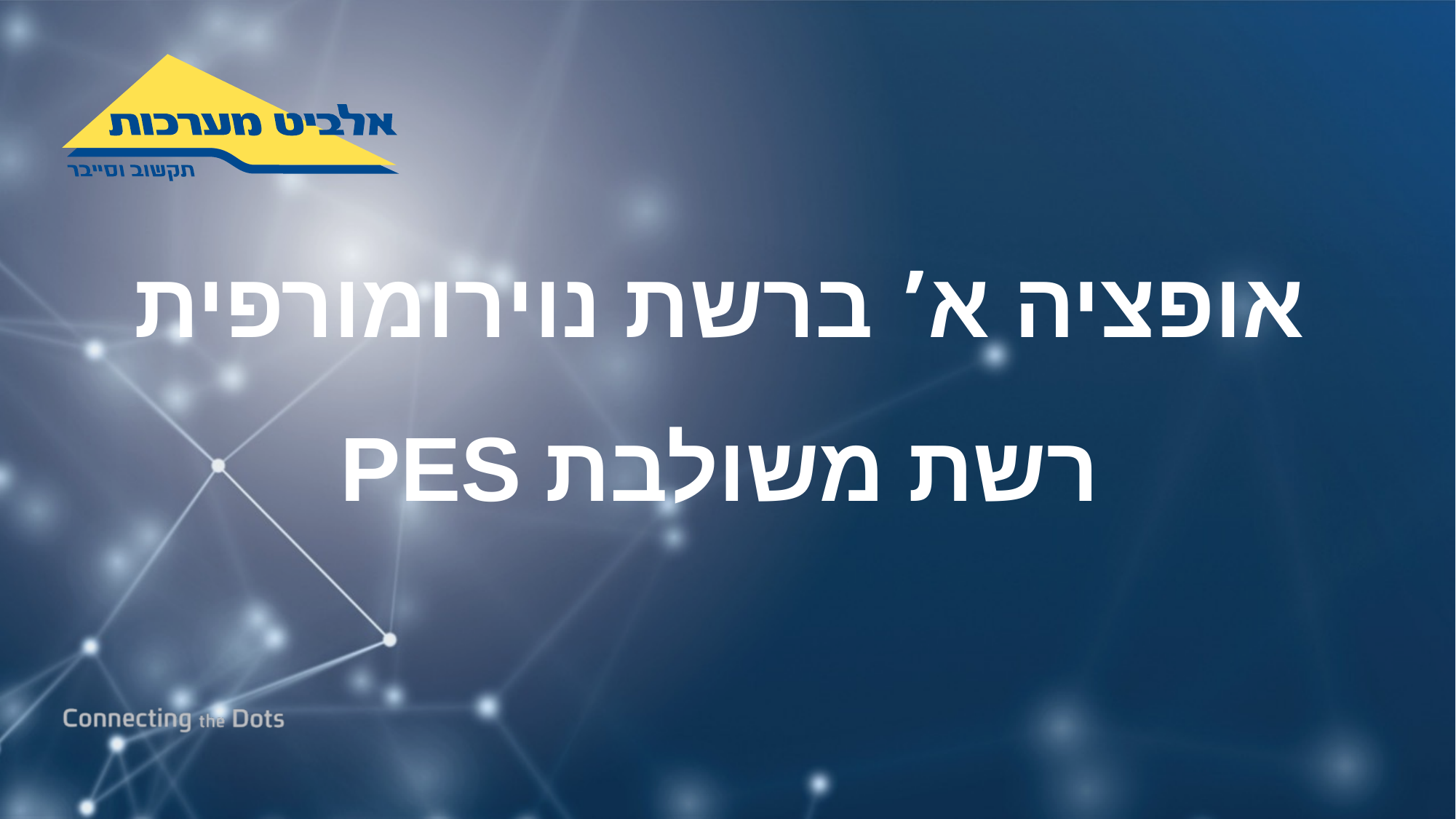

# אופציה א’ ברשת נוירומורפית
רשת משולבת PES